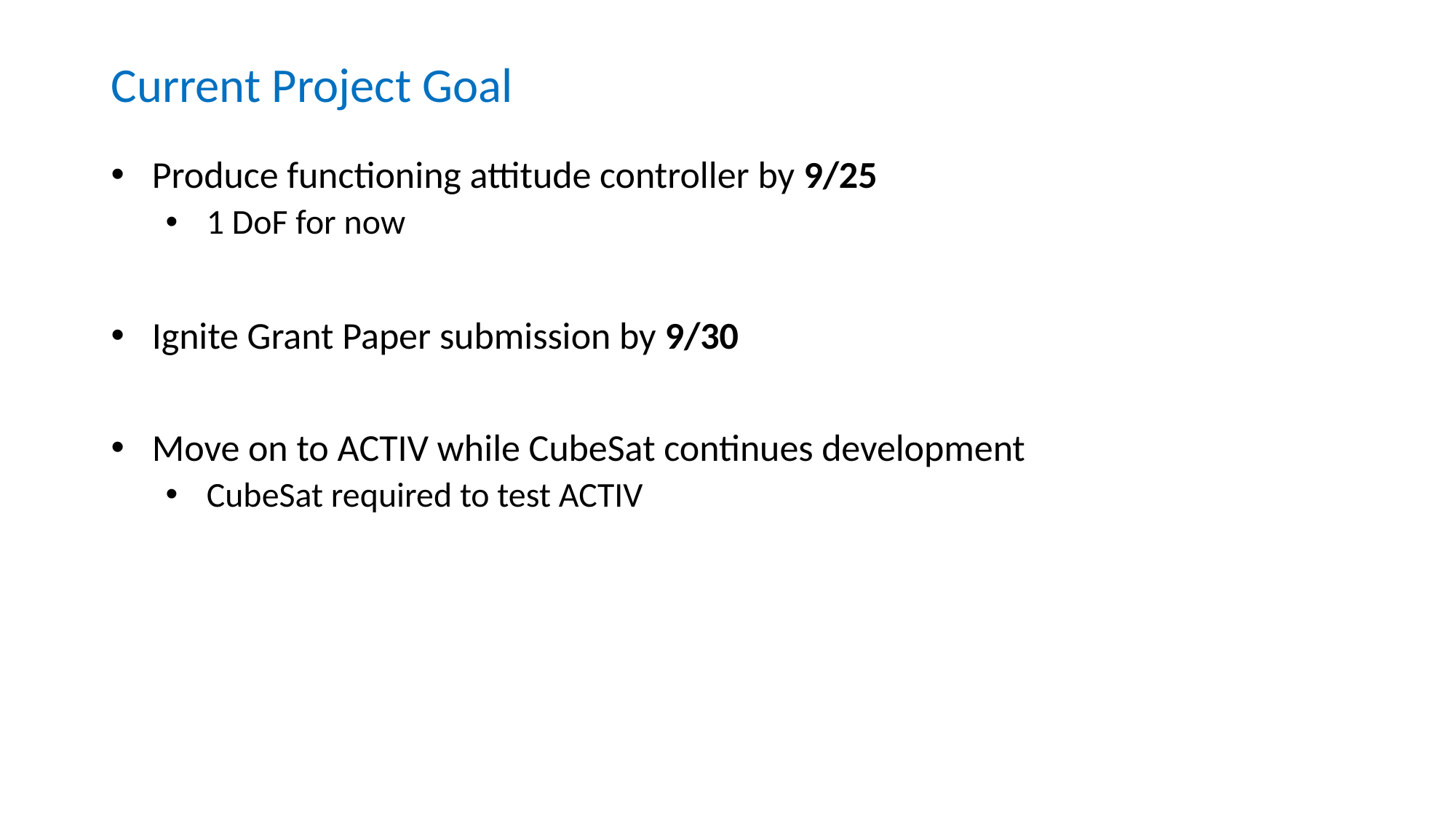

# Current Project Goal
Produce functioning attitude controller by 9/25
1 DoF for now

Ignite Grant Paper submission by 9/30

Move on to ACTIV while CubeSat continues development
CubeSat required to test ACTIV